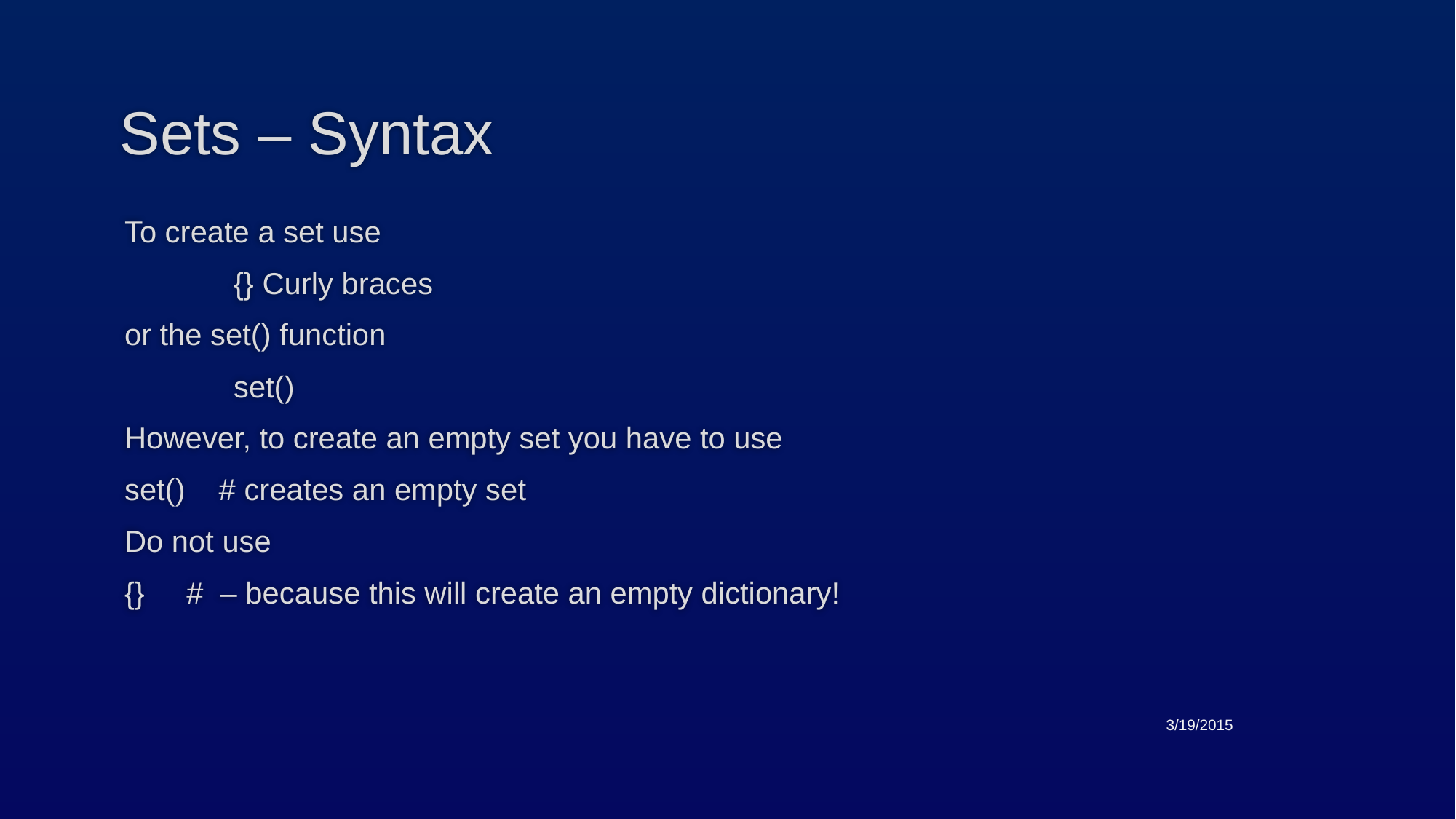

# Sets – Syntax
To create a set use
	{} Curly braces
or the set() function
	set()
However, to create an empty set you have to use
set()    # creates an empty set
Do not use
{}     #  – because this will create an empty dictionary!
3/19/2015